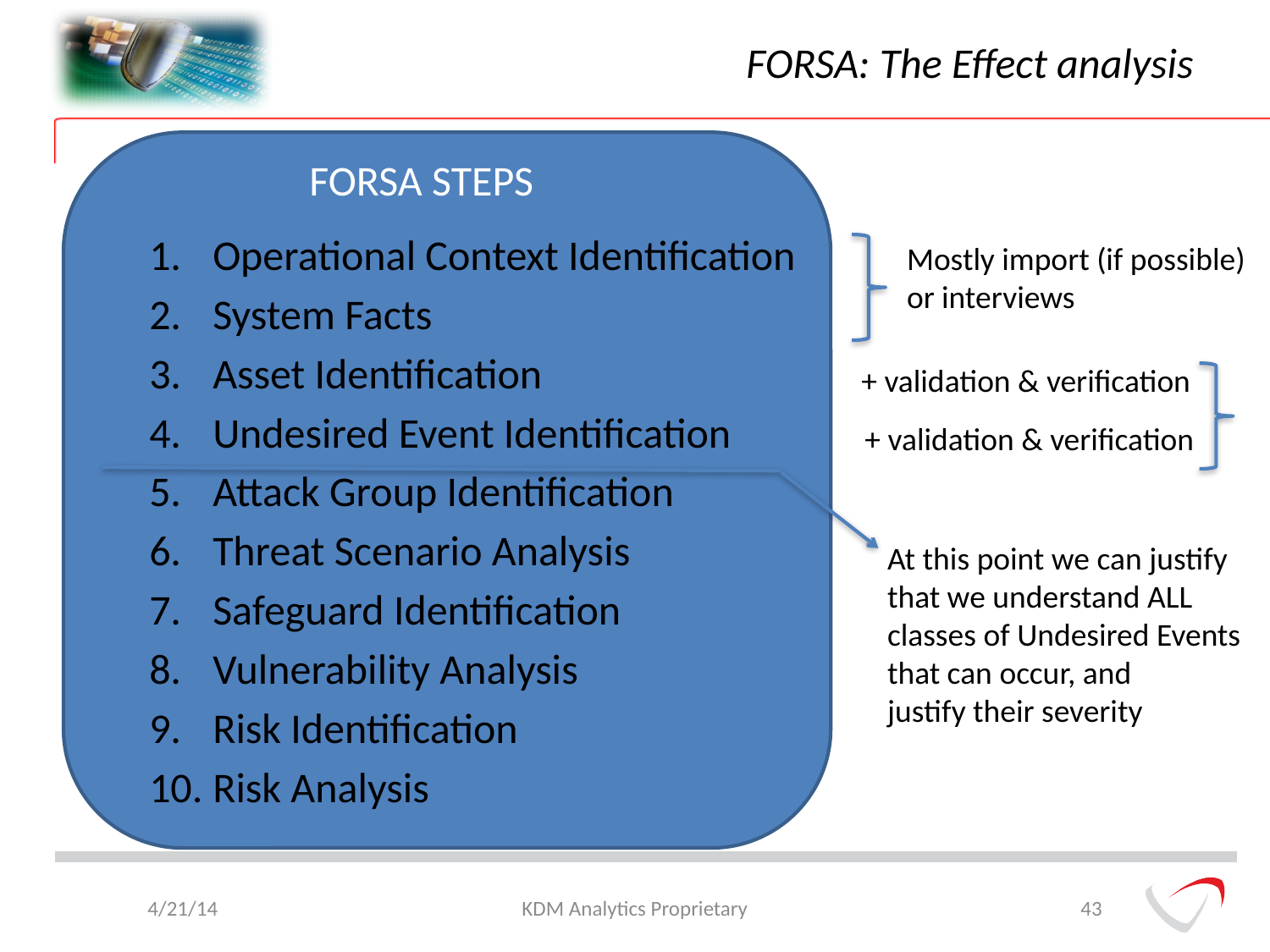

# FORSA: The Effect analysis

FORSA STEPS
Operational Context Identification
System Facts
Asset Identification
Undesired Event Identification
Attack Group Identification
Threat Scenario Analysis
Safeguard Identification
Vulnerability Analysis
Risk Identification
Risk Analysis
Mostly import (if possible)
or interviews

+ validation & verification

+ validation & verification
At this point we can justify
that we understand ALL
classes of Undesired Events
that can occur, and
justify their severity